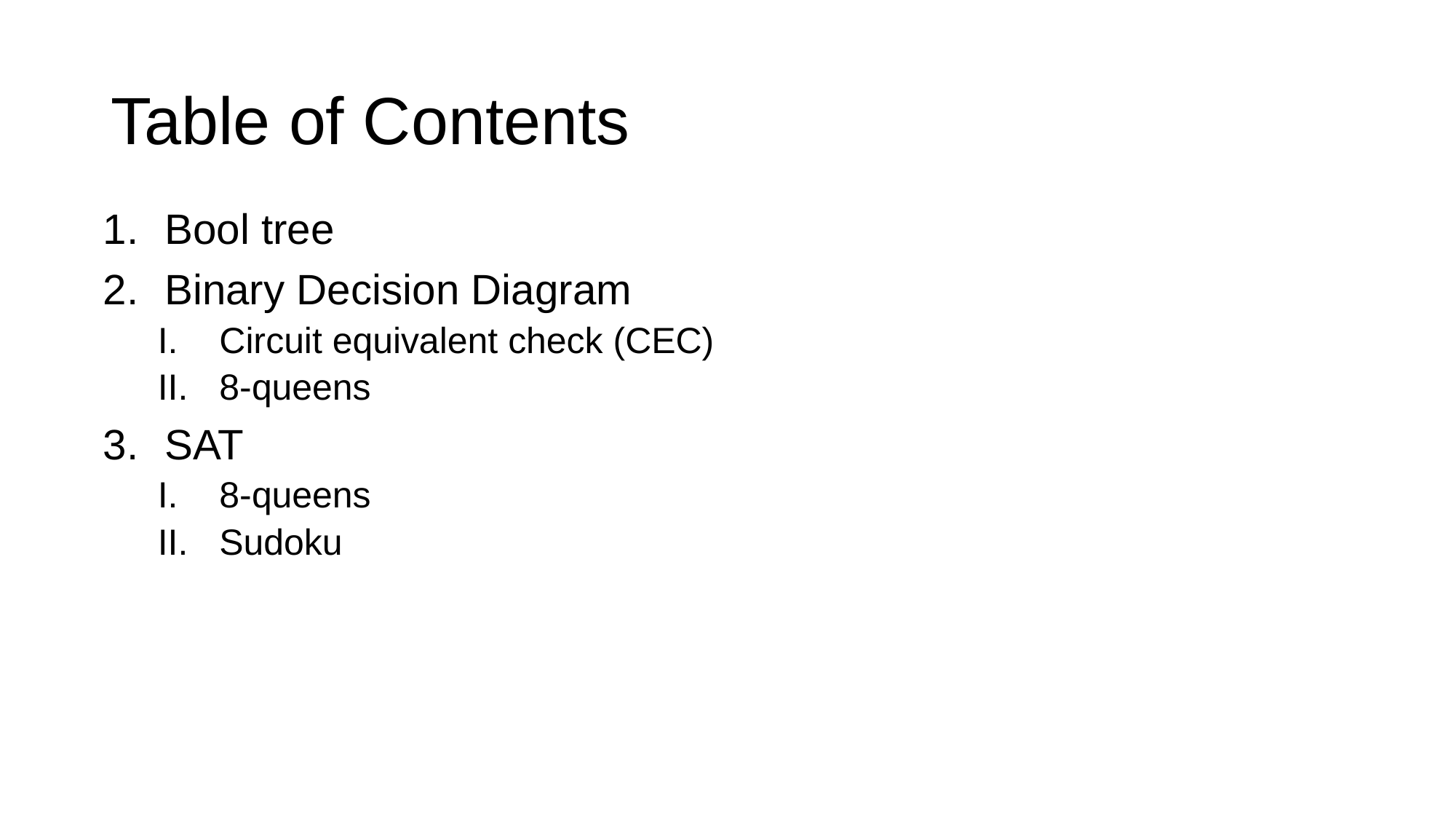

# Table of Contents
Bool tree
Binary Decision Diagram
Circuit equivalent check (CEC)
8-queens
SAT
8-queens
Sudoku